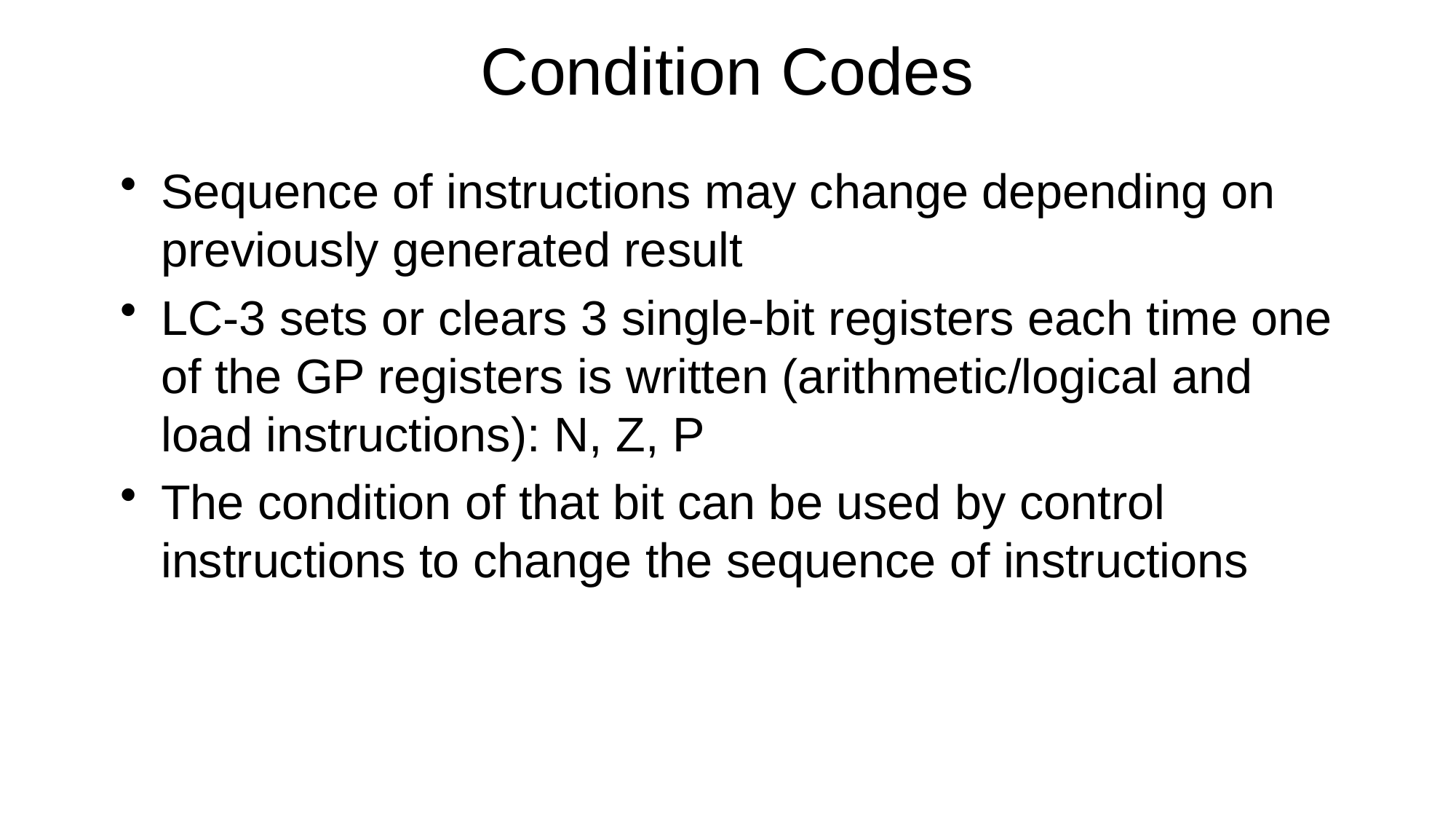

# Condition Codes
Sequence of instructions may change depending on previously generated result
LC-3 sets or clears 3 single-bit registers each time one of the GP registers is written (arithmetic/logical and load instructions): N, Z, P
The condition of that bit can be used by control instructions to change the sequence of instructions